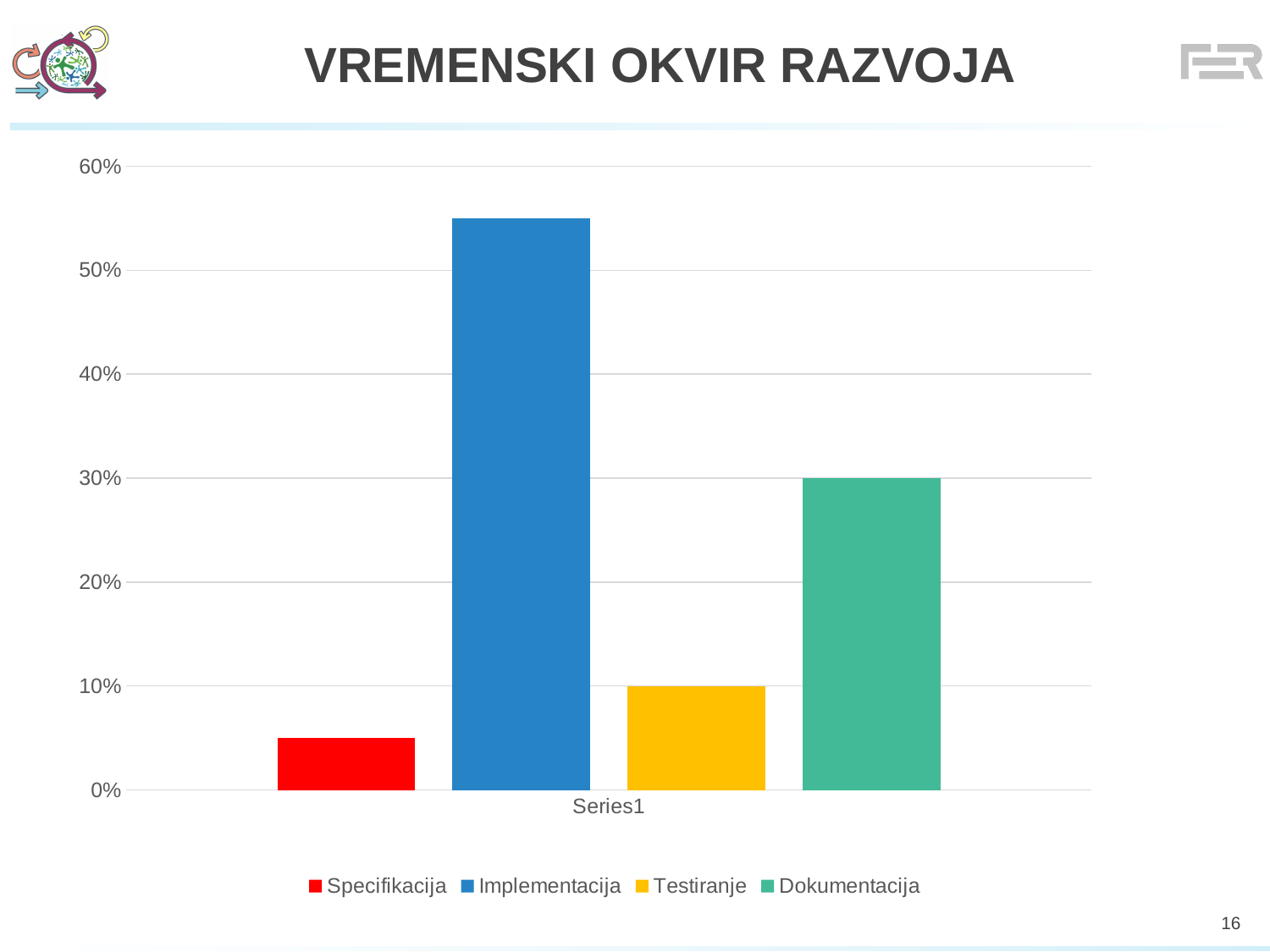

# Vremenski okvir razvoja

### Chart

| Category | Specifikacija | Implementacija | Testiranje | Dokumentacija |
|---|---|---|---|---|
|  | 0.05 | 0.55 | 0.1 | 0.3 |
16